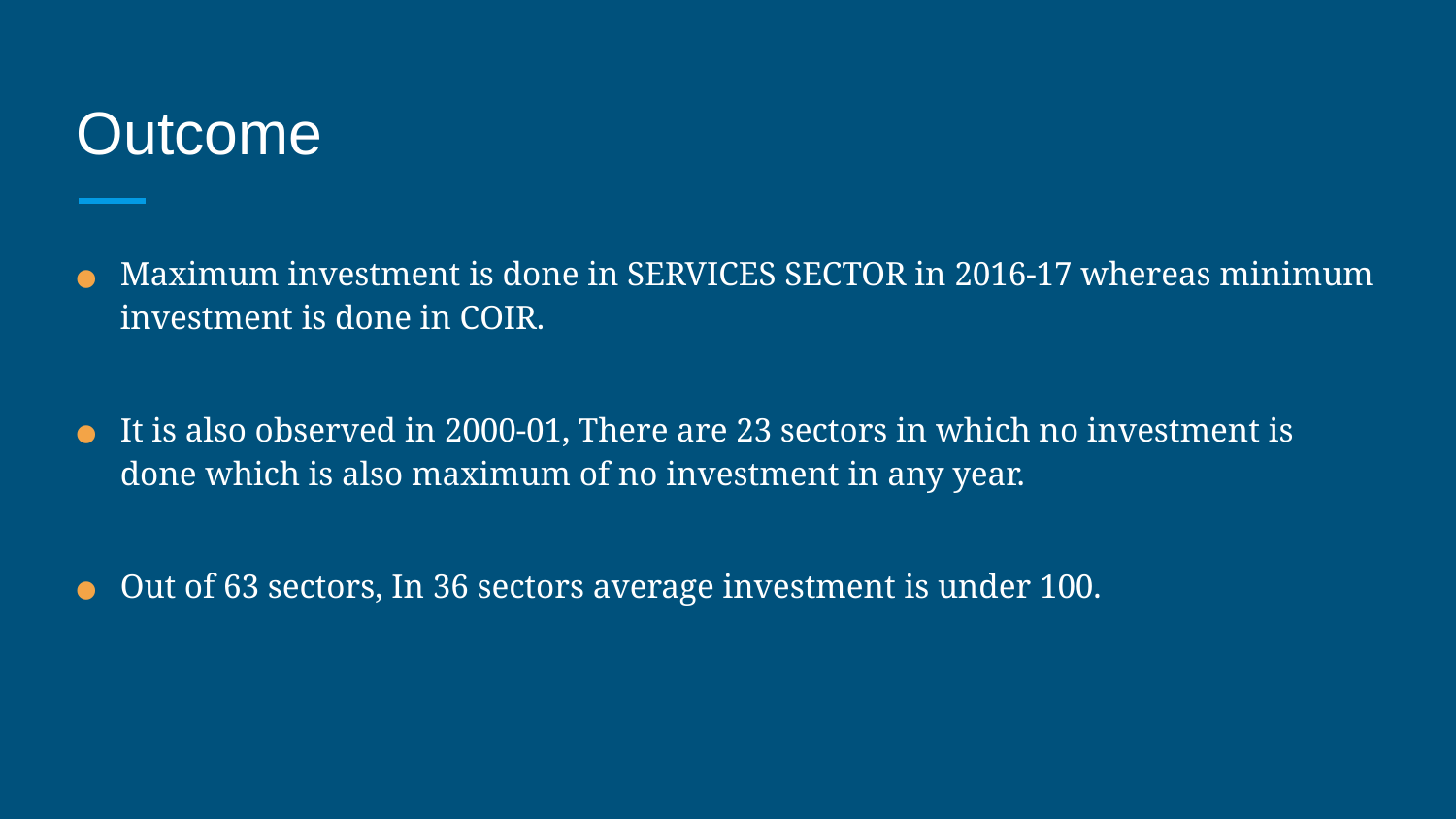

# Outcome
Maximum investment is done in SERVICES SECTOR in 2016-17 whereas minimum investment is done in COIR.

It is also observed in 2000-01, There are 23 sectors in which no investment is done which is also maximum of no investment in any year.

Out of 63 sectors, In 36 sectors average investment is under 100.